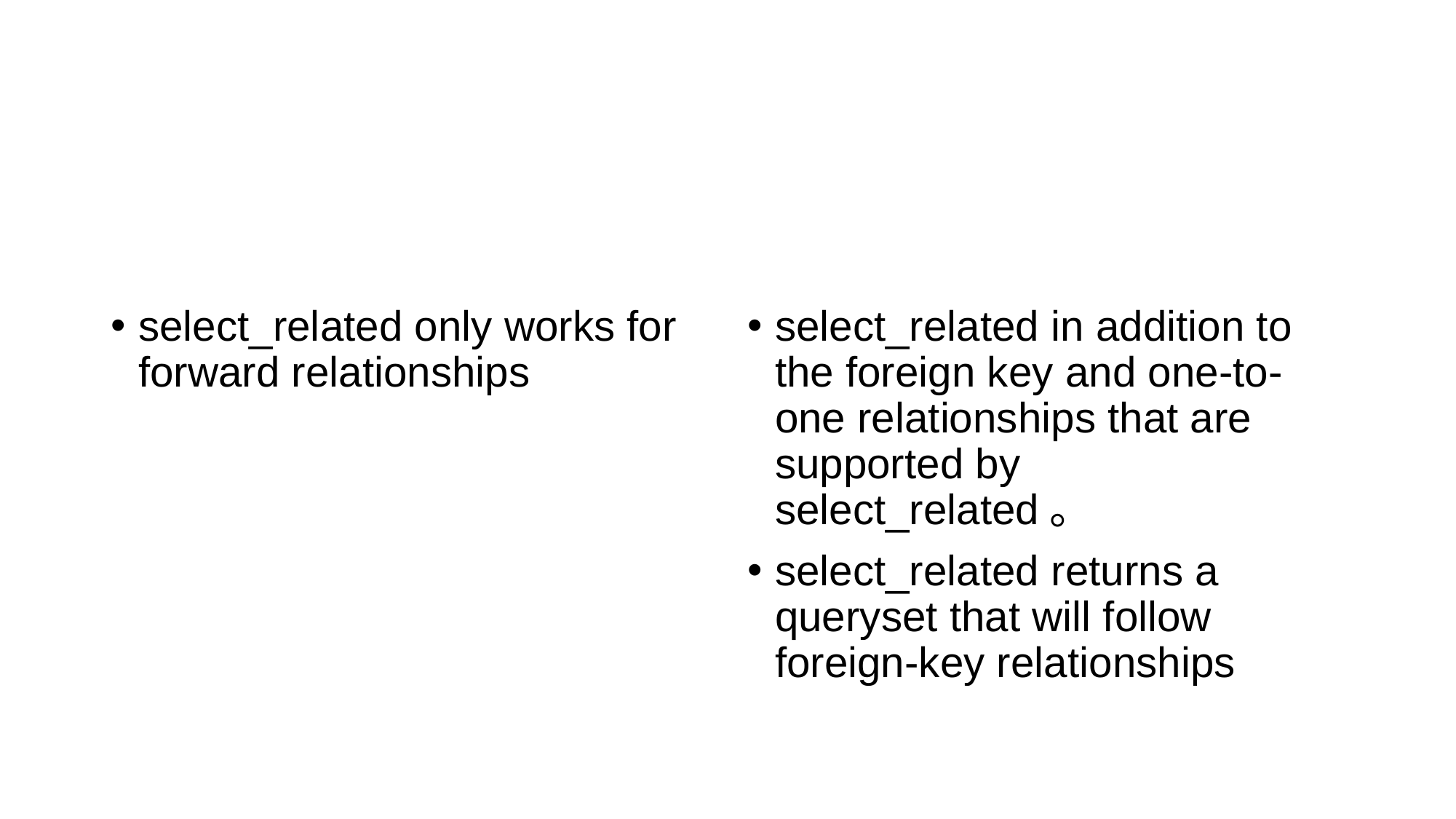

#

select_related only works for forward relationships
select_related in addition to the foreign key and one-to-one relationships that are supported by select_related。
select_related returns a queryset that will follow foreign-key relationships